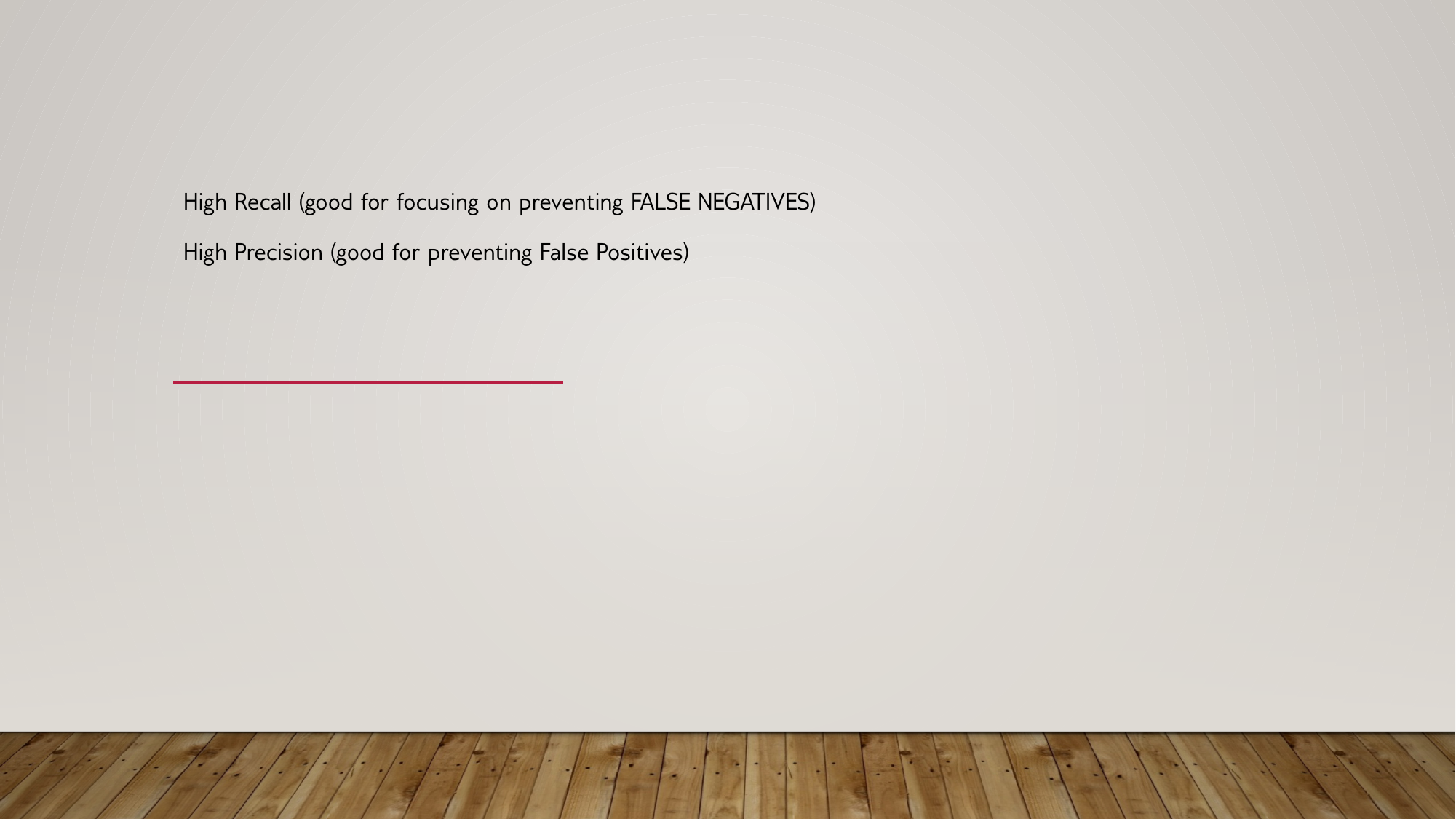

#

High Recall (good for focusing on preventing FALSE NEGATIVES)
High Precision (good for preventing False Positives)